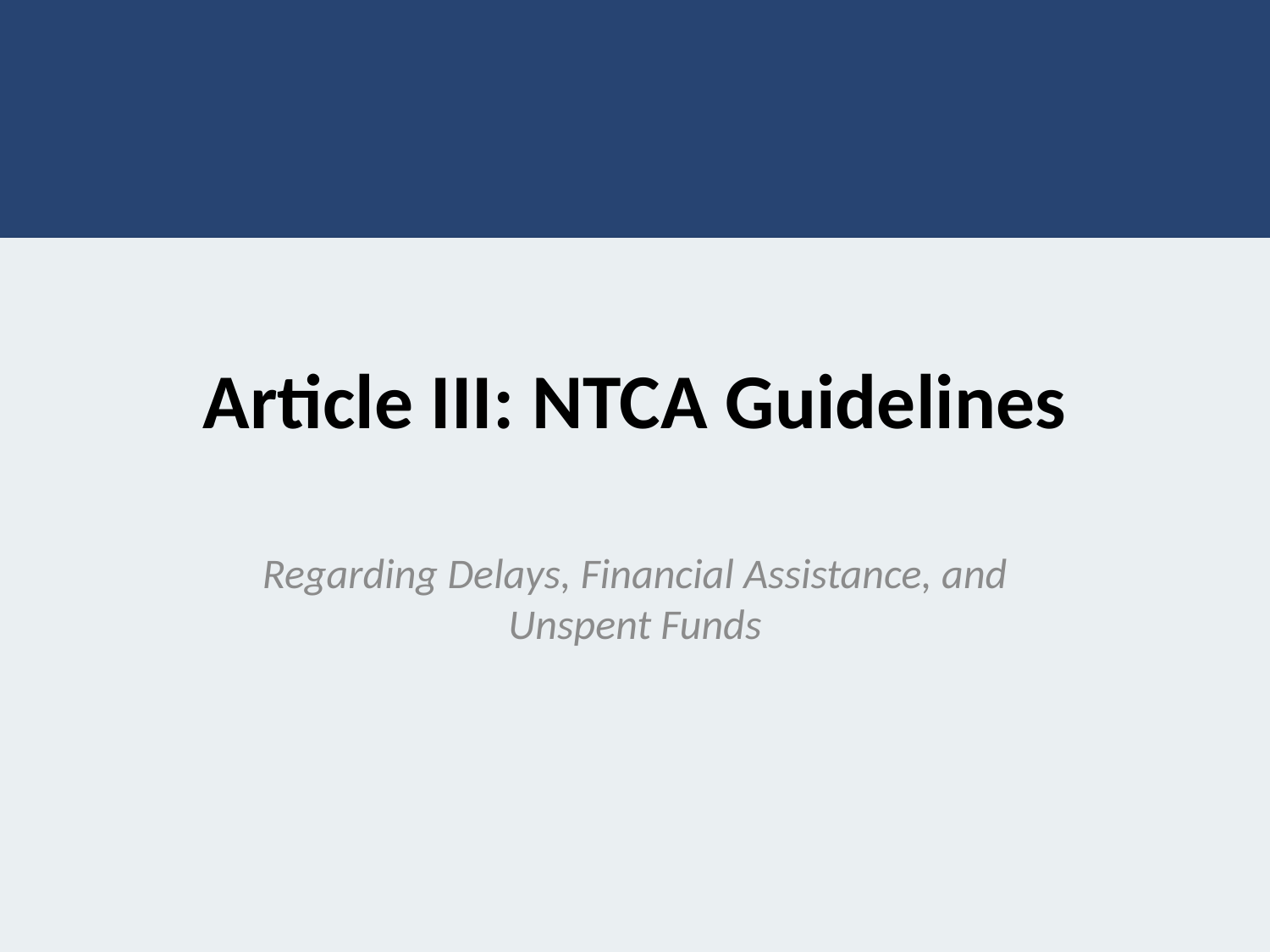

# Article III: NTCA Guidelines
Regarding Delays, Financial Assistance, and Unspent Funds